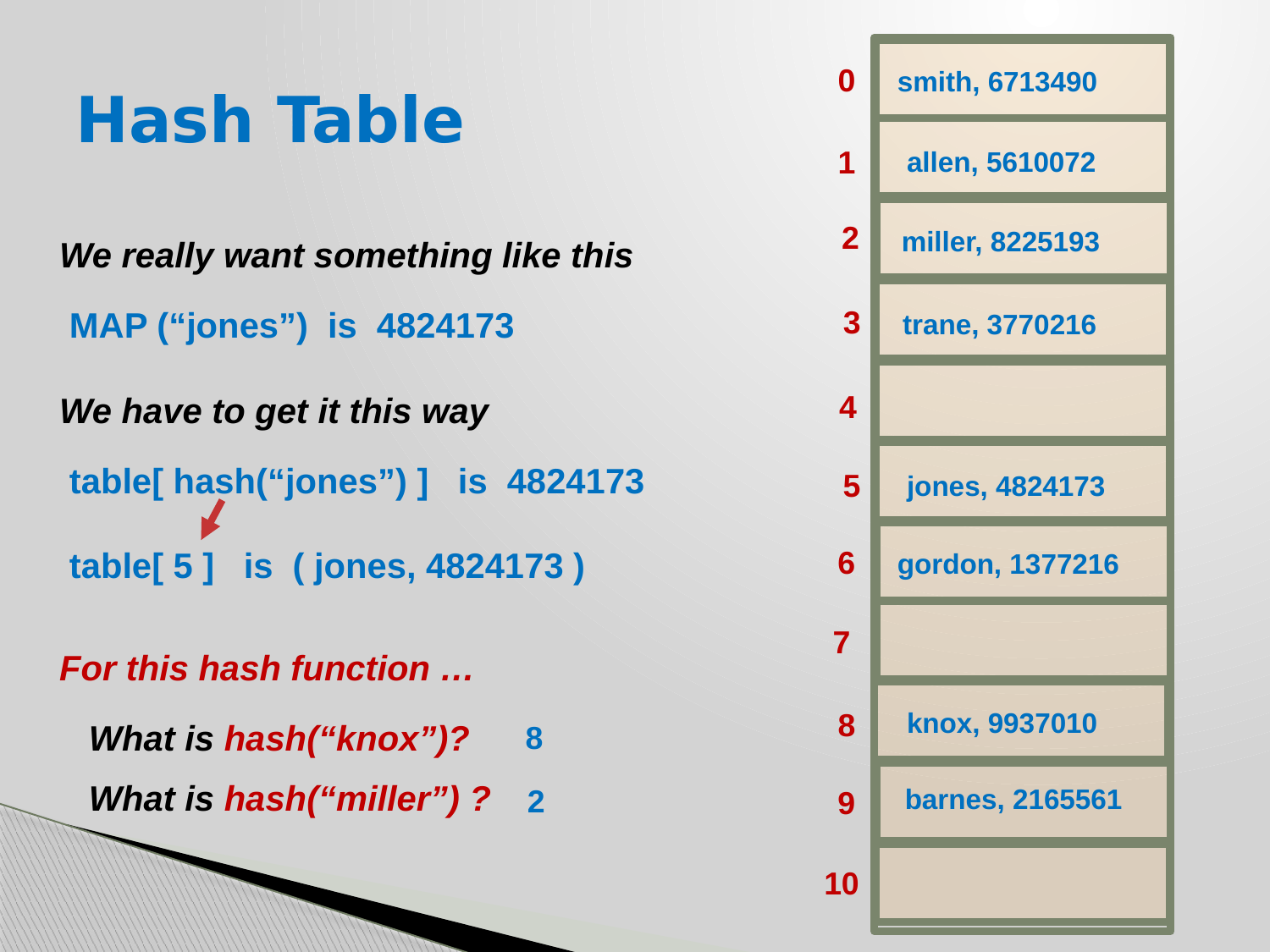

0
smith, 6713490

1
allen, 5610072

2
miller, 8225193

3
trane, 3770216

5
jones, 4824173

6
gordon, 1377216

8
knox, 9937010

barnes, 2165561
9

# Hash Table
We really want something like this
 MAP (“jones”)  is  4824173
We have to get it this way
 table[ hash(“jones”) ]   is  4824173
 table[ 5 ]   is  ( jones, 4824173 )
For this hash function …
   What is hash(“knox”)?
   What is hash(“miller”) ?
4
7
8
2
10